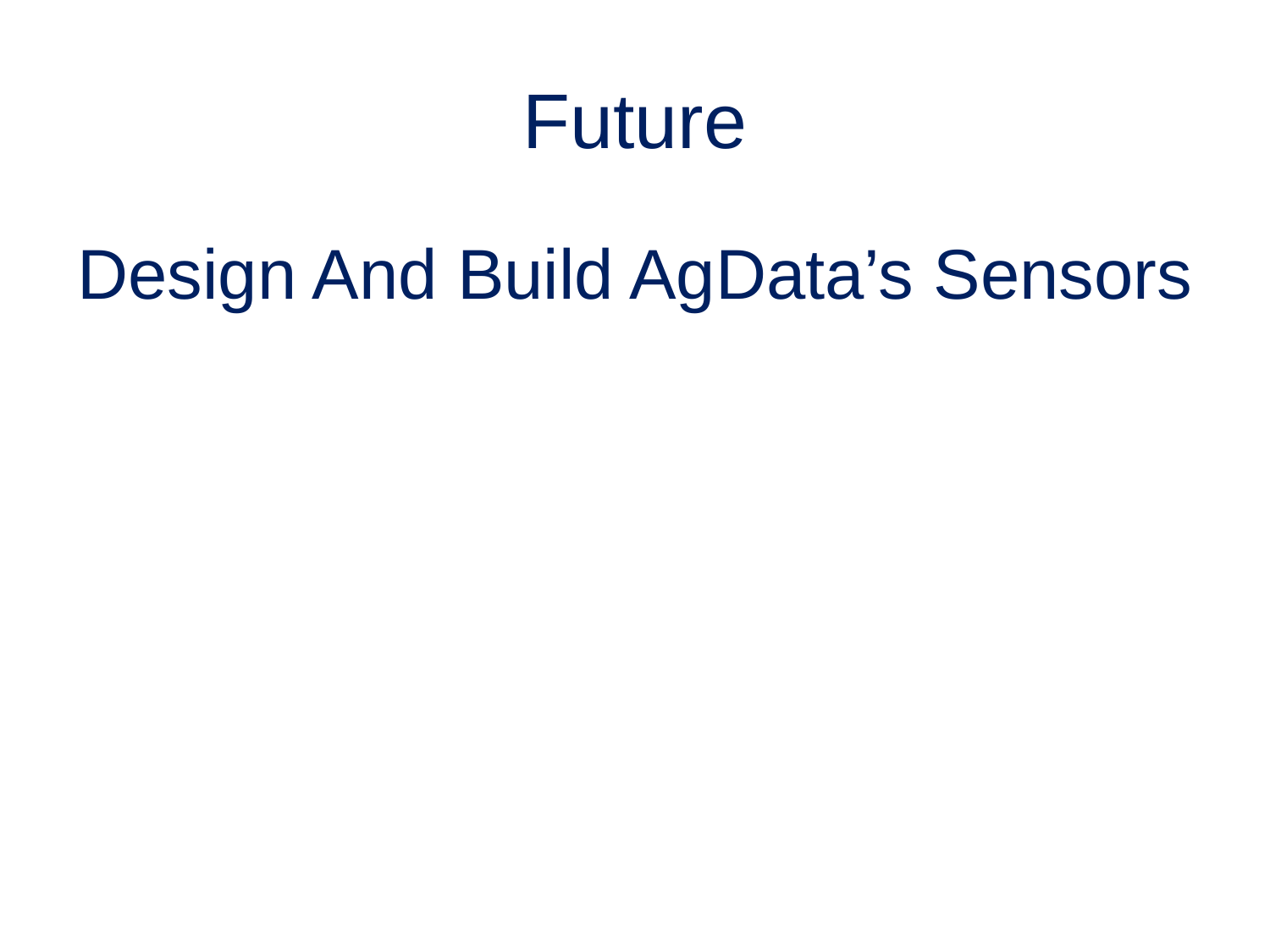

# Future
Design And Build AgData’s Sensors